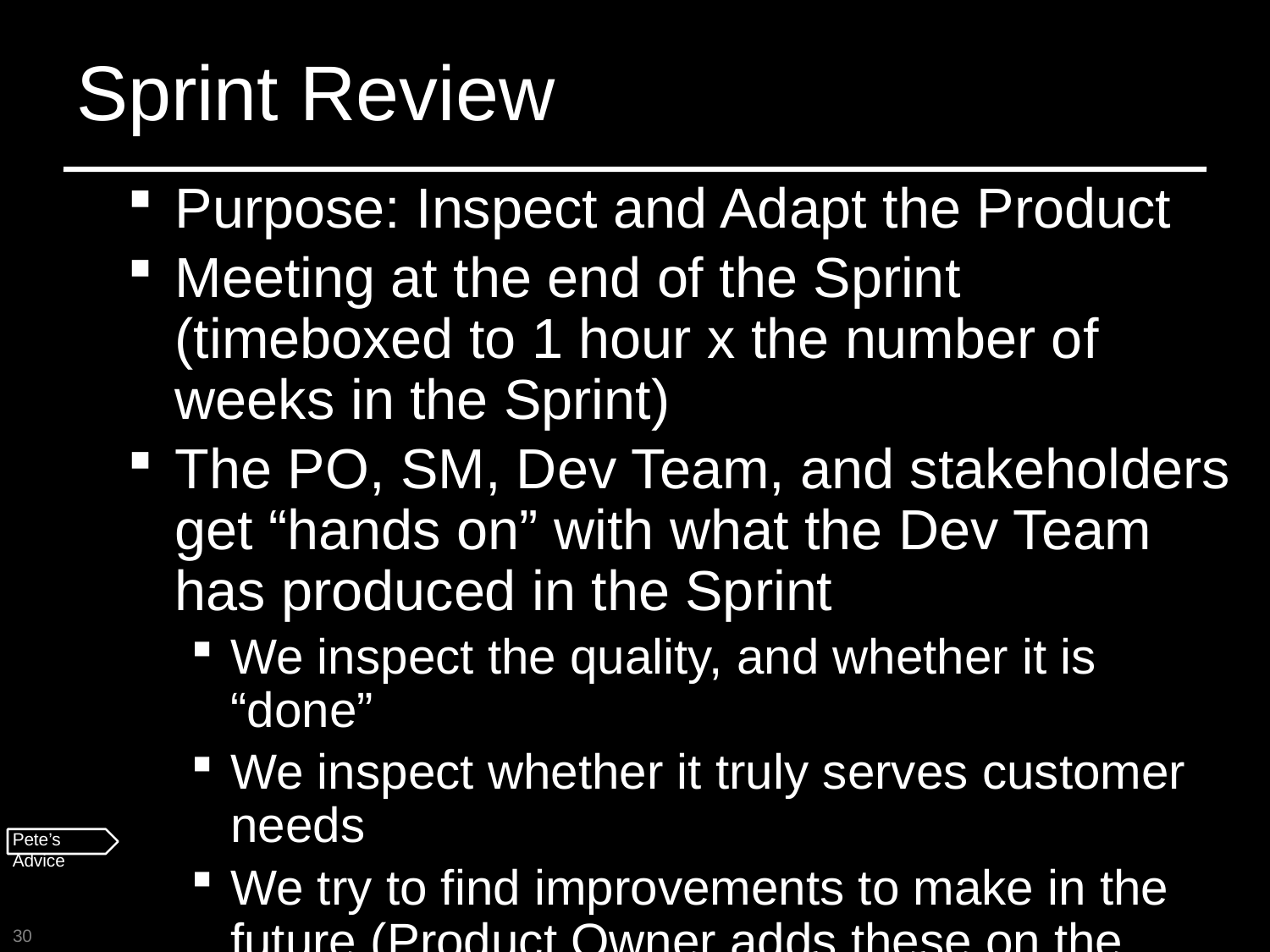

30
# Sprint Review
Purpose: Inspect and Adapt the Product
Meeting at the end of the Sprint (timeboxed to 1 hour x the number of weeks in the Sprint)
The PO, SM, Dev Team, and stakeholders get “hands on” with what the Dev Team has produced in the Sprint
We inspect the quality, and whether it is “done”
We inspect whether it truly serves customer needs
We try to find improvements to make in the future (Product Owner adds these on the Product Backlog)
Get real-world customers or end-users to attend and give hands-on feedback

Pete’s Advice